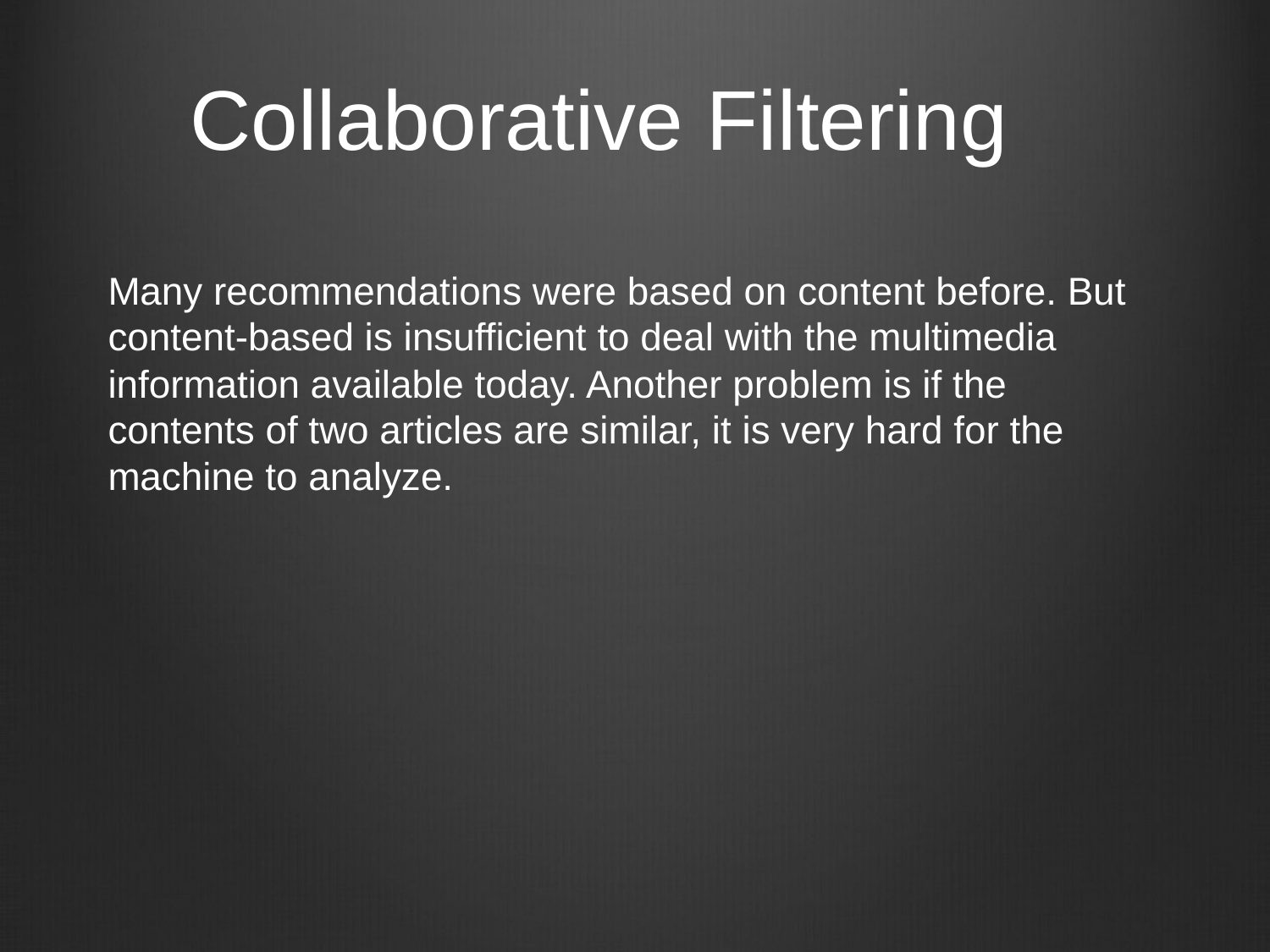

# Collaborative Filtering
Many recommendations were based on content before. But content-based is insufficient to deal with the multimedia information available today. Another problem is if the contents of two articles are similar, it is very hard for the machine to analyze.